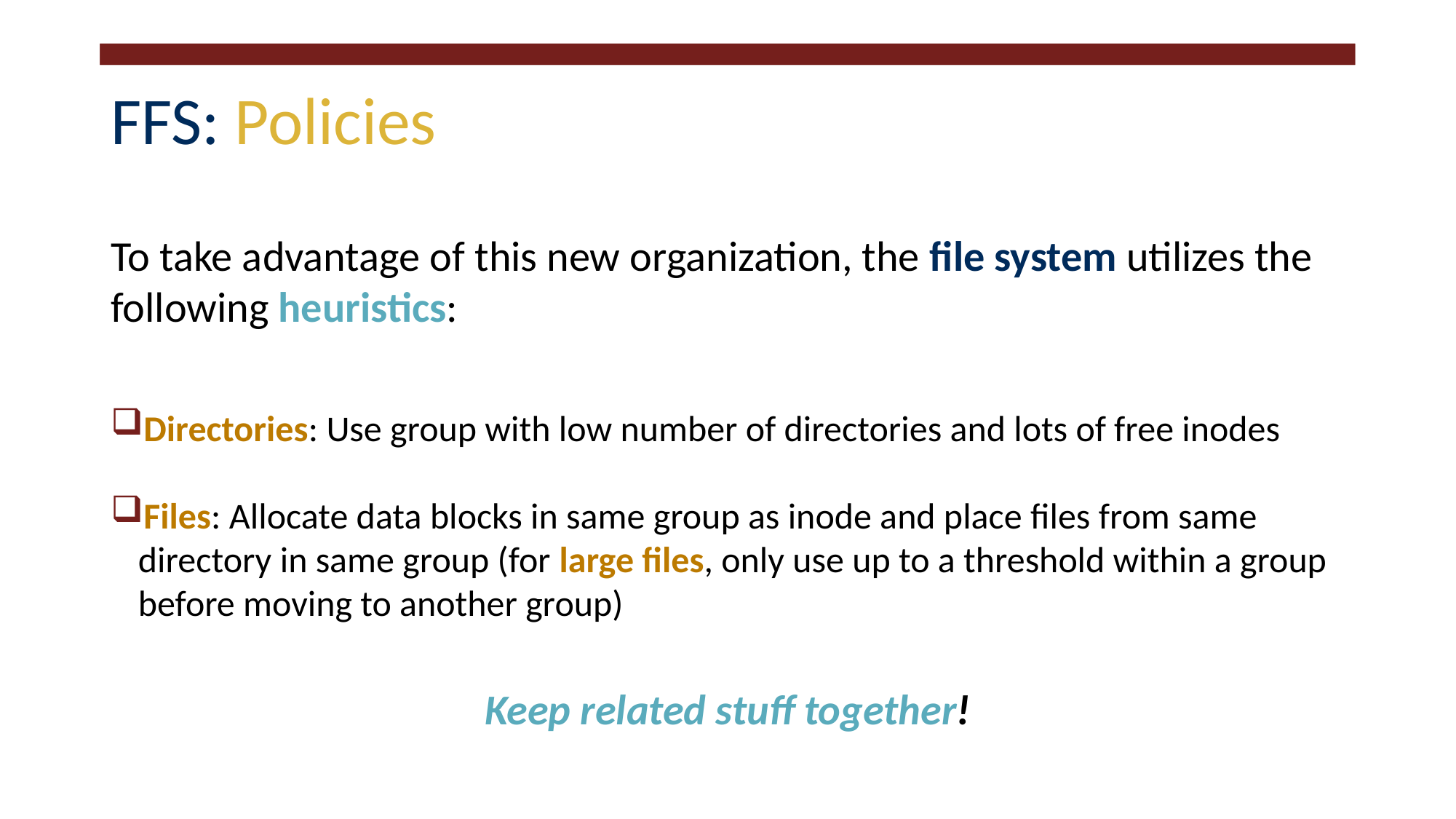

# FFS: Policies
To take advantage of this new organization, the file system utilizes the following heuristics:

Directories: Use group with low number of directories and lots of free inodes
Files: Allocate data blocks in same group as inode and place files from same directory in same group (for large files, only use up to a threshold within a group before moving to another group)
Keep related stuff together!